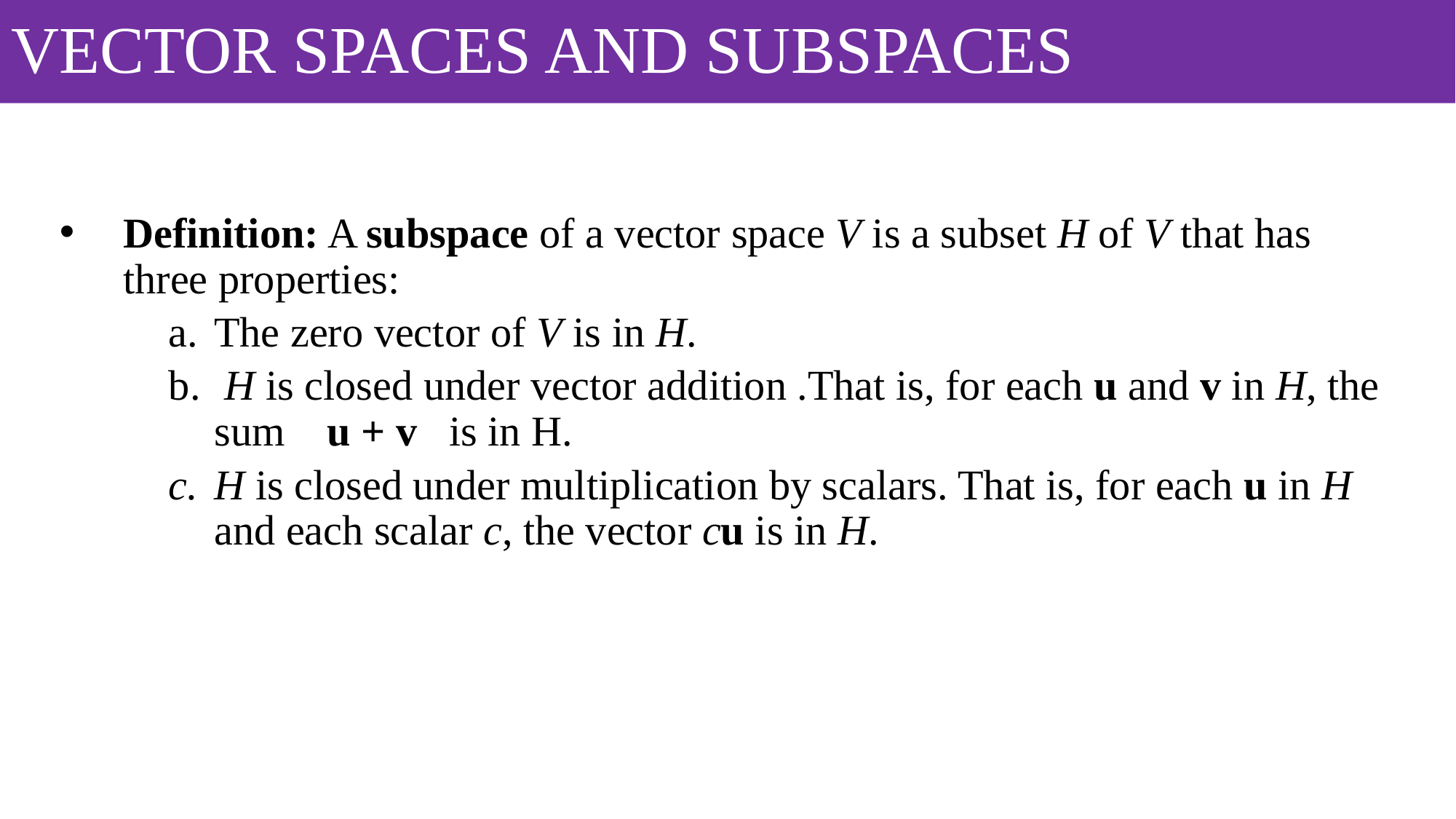

# VECTOR SPACES AND SUBSPACES

Definition: A subspace of a vector space V is a subset H of V that has three properties:
The zero vector of V is in H.
 H is closed under vector addition .That is, for each u and v in H, the sum    u + v   is in H.
H is closed under multiplication by scalars. That is, for each u in H and each scalar c, the vector cu is in H.